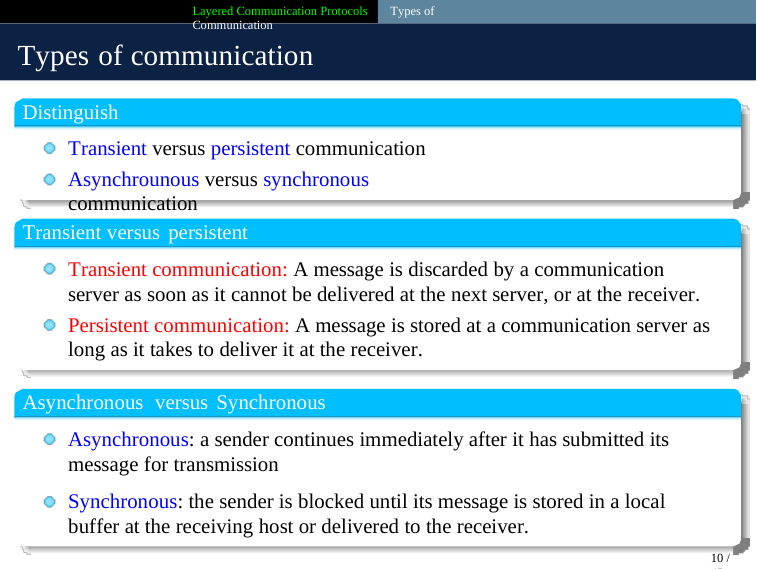

Layered Communication Protocols       Types of Communication

Types of communication

Distinguish
Transient versus persistent communication
Asynchrounous versus synchronous communication

Transient versus persistent
Transient communication: A message is discarded by a communication server as soon as it cannot be delivered at the next server, or at the receiver.
Persistent communication: A message is stored at a communication server as long as it takes to deliver it at the receiver.

Asynchronous  versus Synchronous
Asynchronous: a sender continues immediately after it has submitted its message for transmission
Synchronous: the sender is blocked until its message is stored in a local buffer at the receiving host or delivered to the receiver.

10 / 45